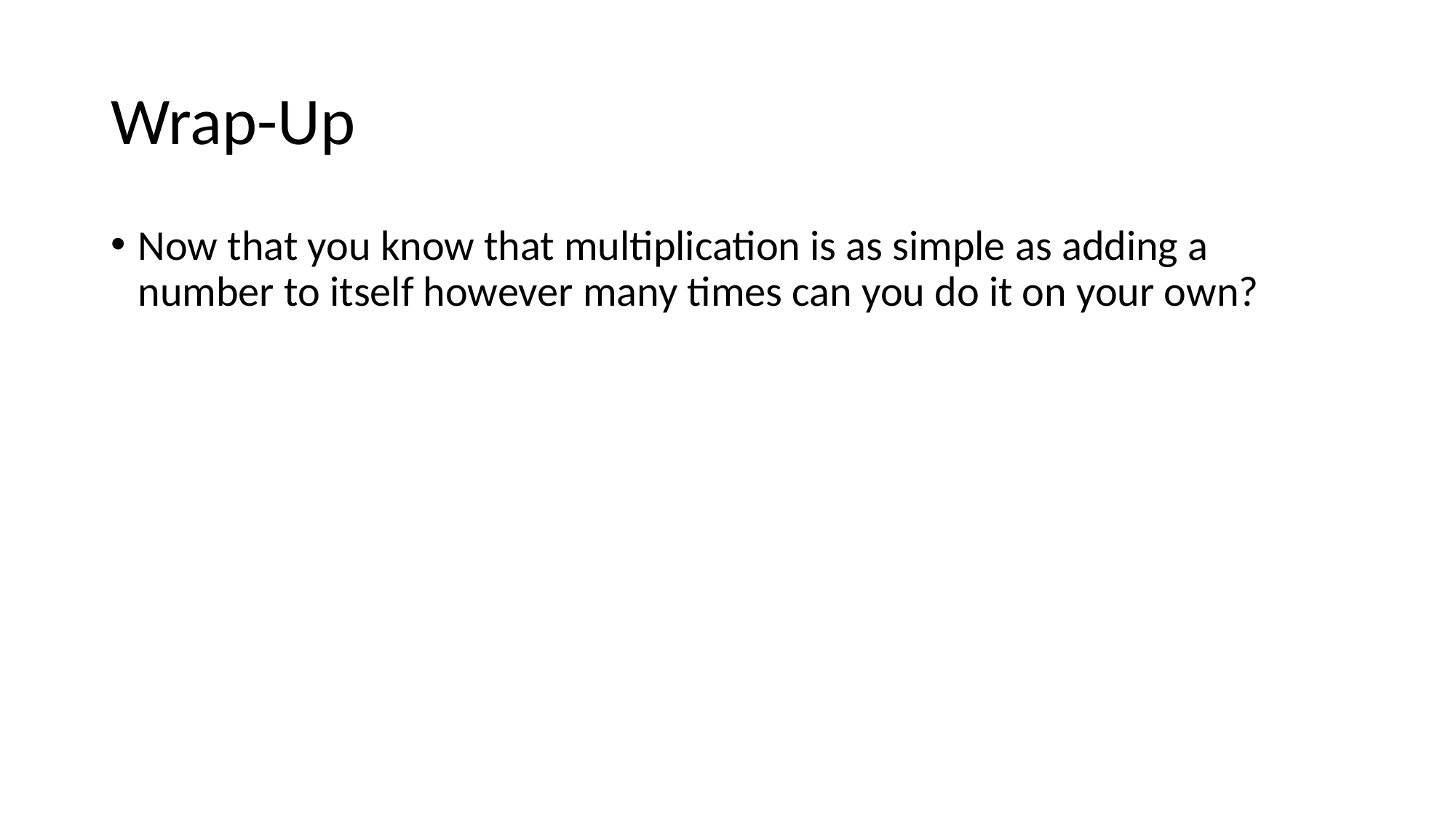

# Wrap-Up
Now that you know that multiplication is as simple as adding a number to itself however many times can you do it on your own?